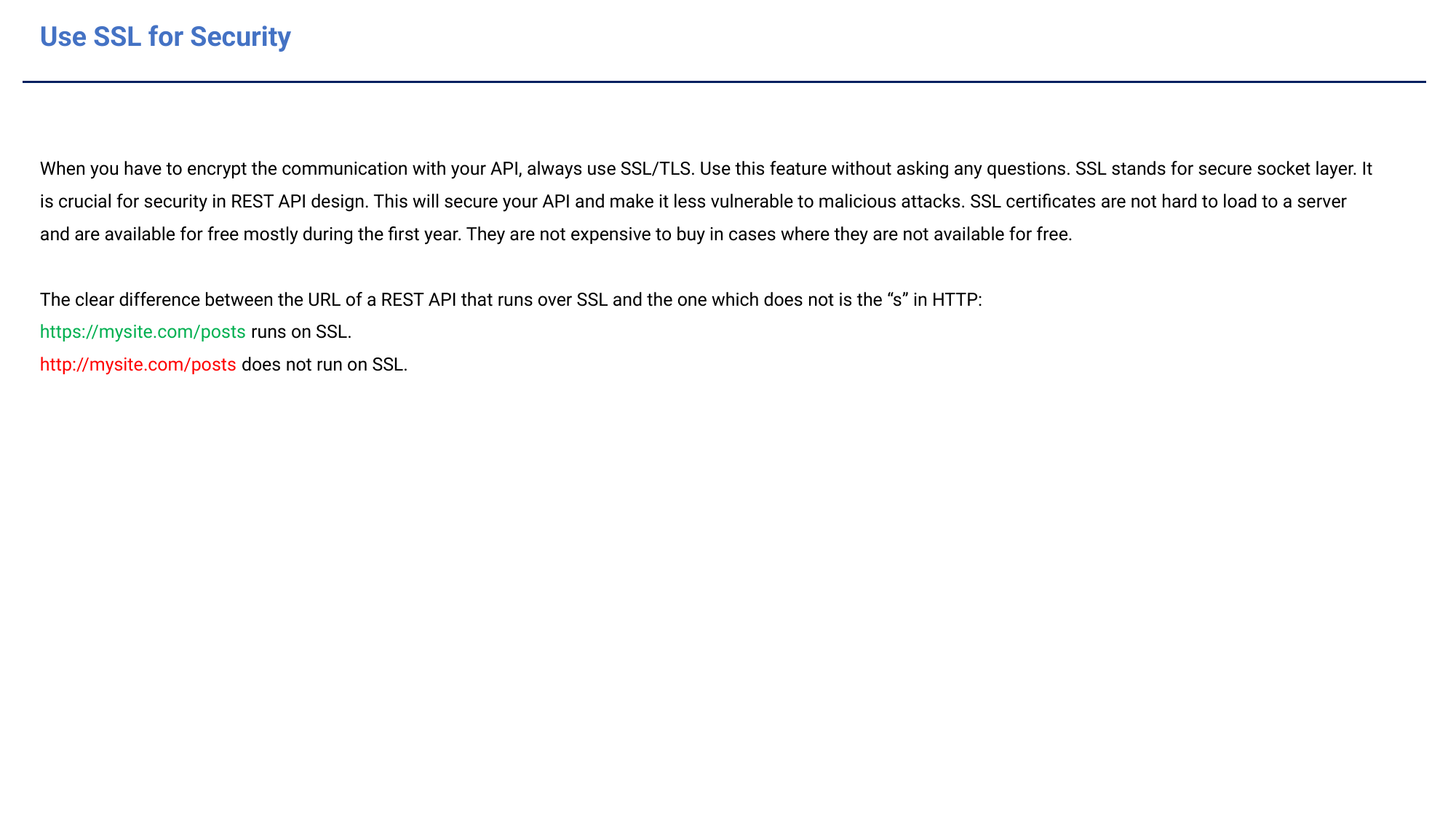

Use SSL for Security
When you have to encrypt the communication with your API, always use SSL/TLS. Use this feature without asking any questions. SSL stands for secure socket layer. It is crucial for security in REST API design. This will secure your API and make it less vulnerable to malicious attacks. SSL certificates are not hard to load to a server and are available for free mostly during the first year. They are not expensive to buy in cases where they are not available for free.

The clear difference between the URL of a REST API that runs over SSL and the one which does not is the “s” in HTTP:
https://mysite.com/posts runs on SSL.
http://mysite.com/posts does not run on SSL.